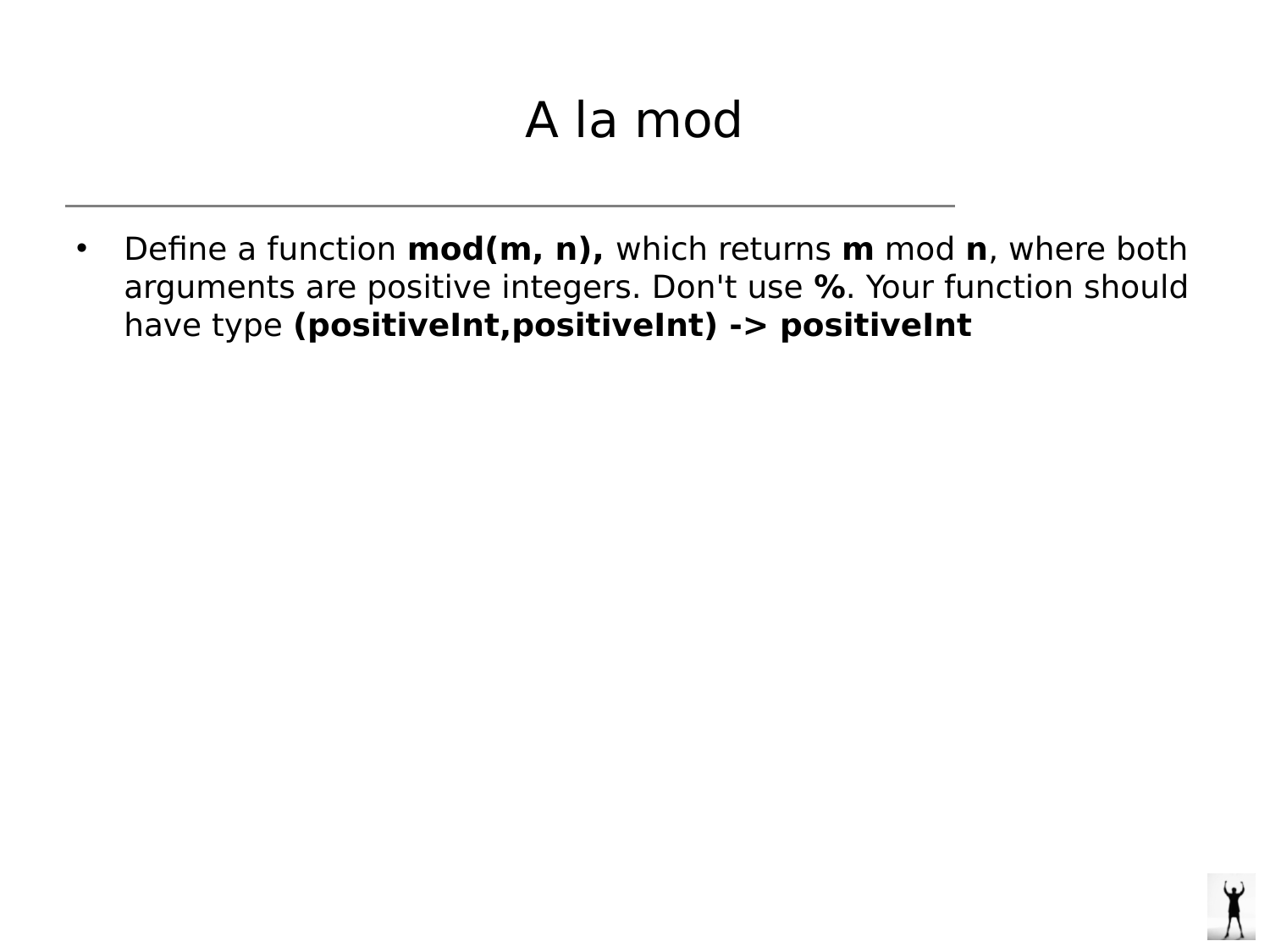

# A la mod
Define a function mod(m, n), which returns m mod n, where both arguments are positive integers. Don't use %. Your function should have type (positiveInt,positiveInt) -> positiveInt